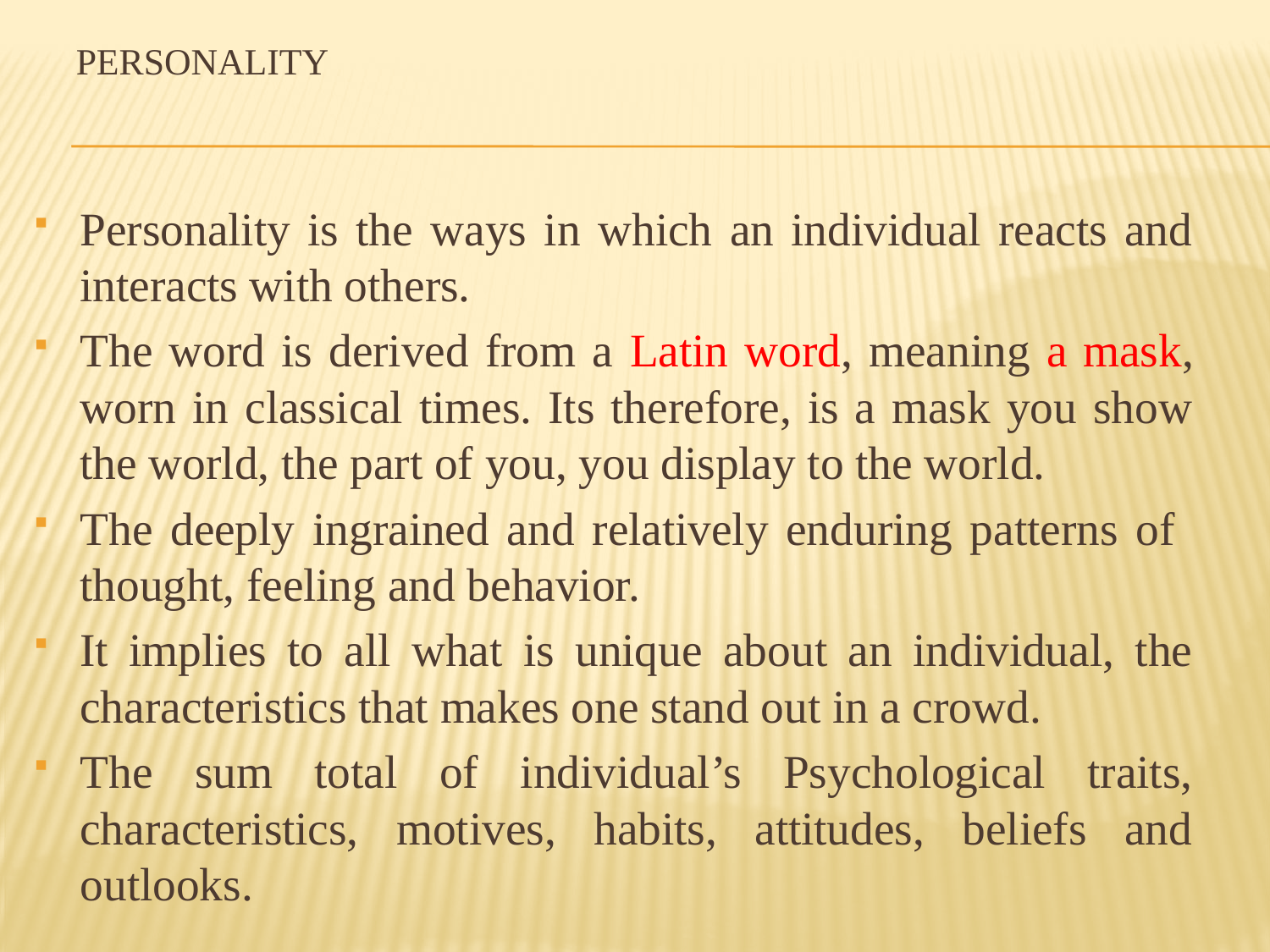

# Personality

Personality is the ways in which an individual reacts and interacts with others.
The word is derived from a Latin word, meaning a mask, worn in classical times. Its therefore, is a mask you show the world, the part of you, you display to the world.
The deeply ingrained and relatively enduring patterns of  thought, feeling and behavior.
It implies to all what is unique about an individual, the characteristics that makes one stand out in a crowd.
The sum total of individual’s Psychological traits, characteristics, motives, habits, attitudes, beliefs and outlooks.